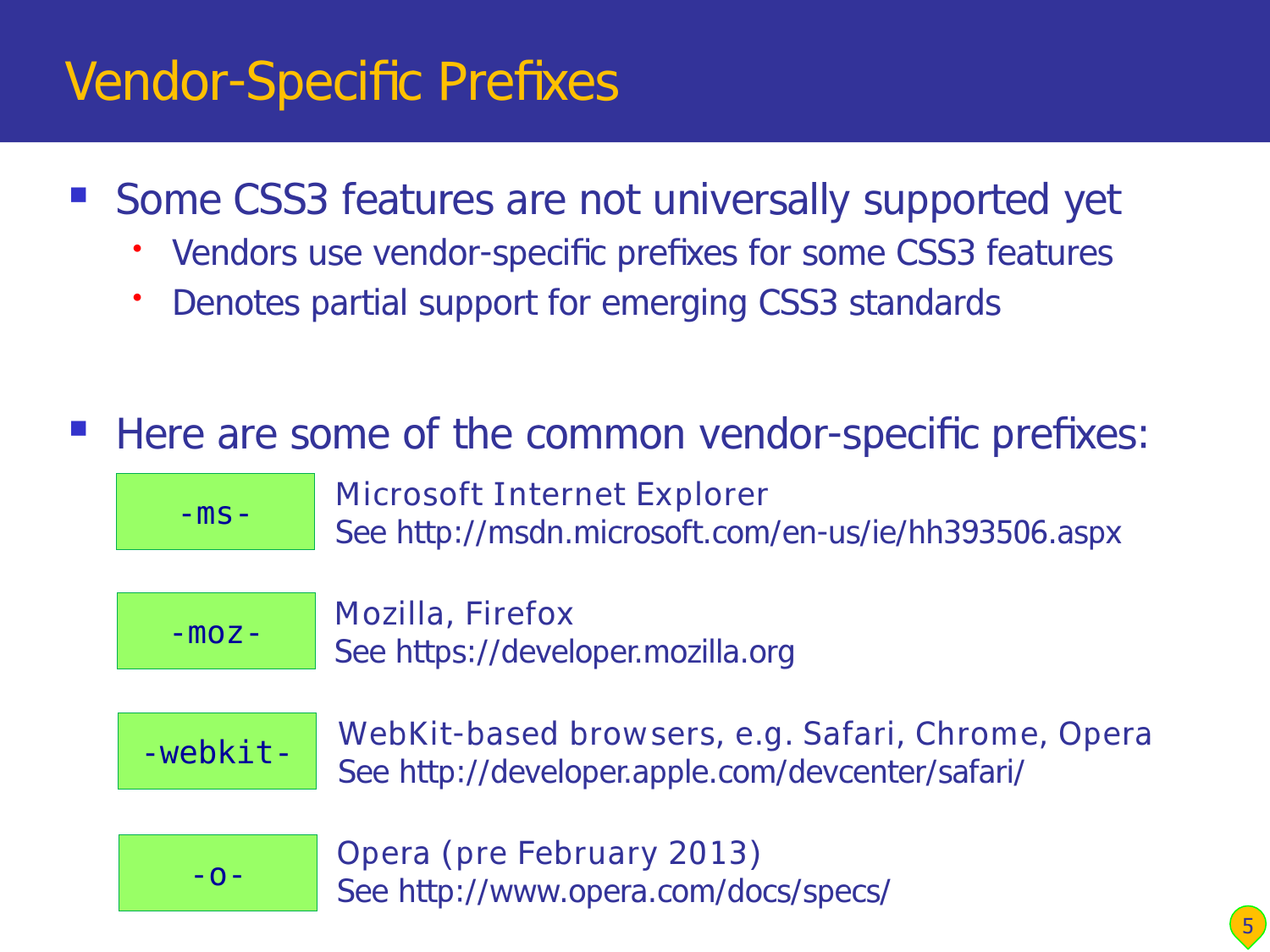

# Vendor-Specific Prefixes
Some CSS3 features are not universally supported yet
Vendors use vendor-specific prefixes for some CSS3 features
Denotes partial support for emerging CSS3 standards

Here are some of the common vendor-specific prefixes:
Microsoft Internet Explorer
See http://msdn.microsoft.com/en-us/ie/hh393506.aspx
-ms-
Mozilla, Firefox
See https://developer.mozilla.org
-moz-
WebKit-based browsers, e.g. Safari, Chrome, Opera
See http://developer.apple.com/devcenter/safari/
-webkit-
Opera (pre February 2013)
See http://www.opera.com/docs/specs/
-o-
5